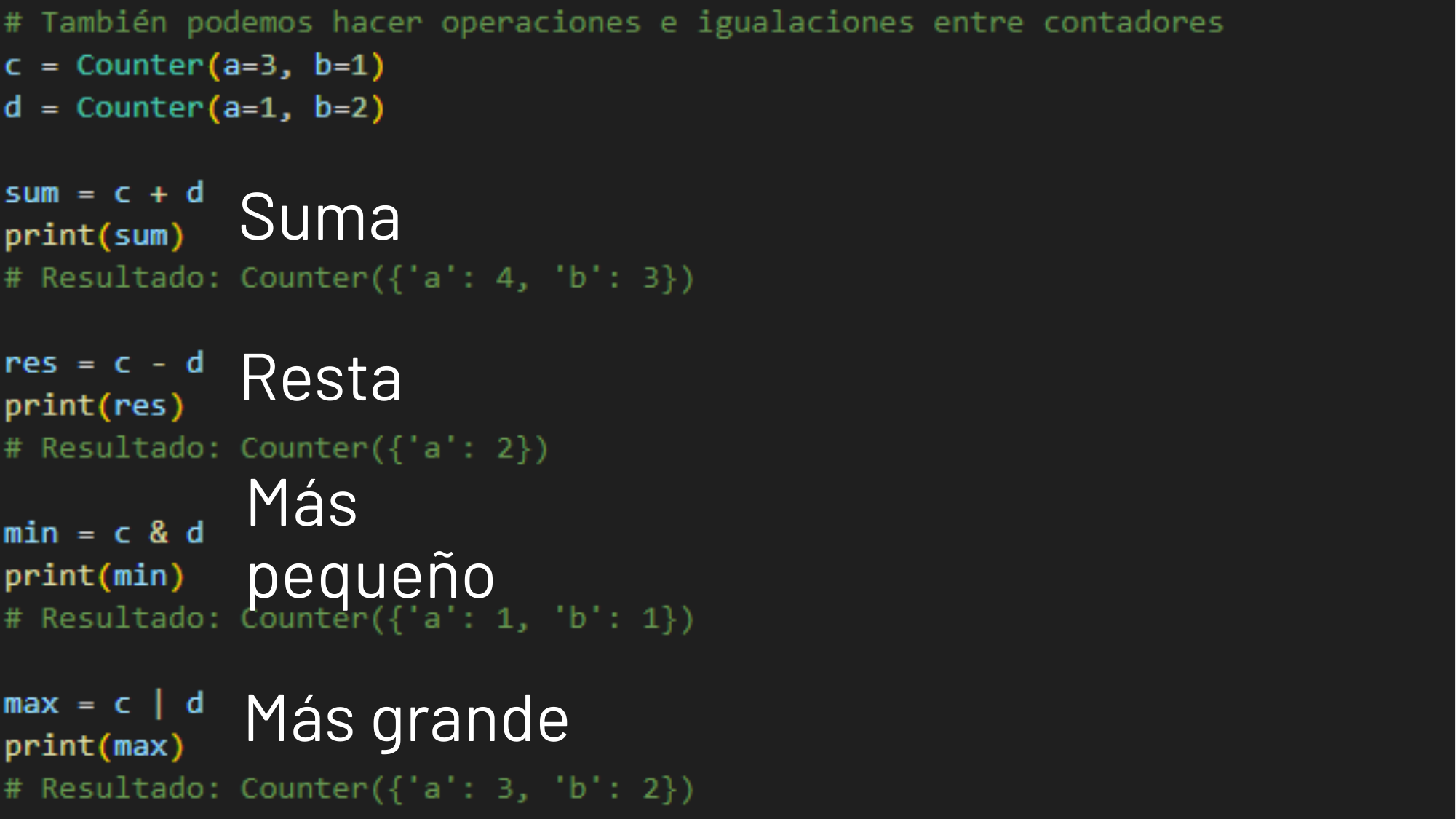

# Suma
Resta
Más pequeño
Más grande